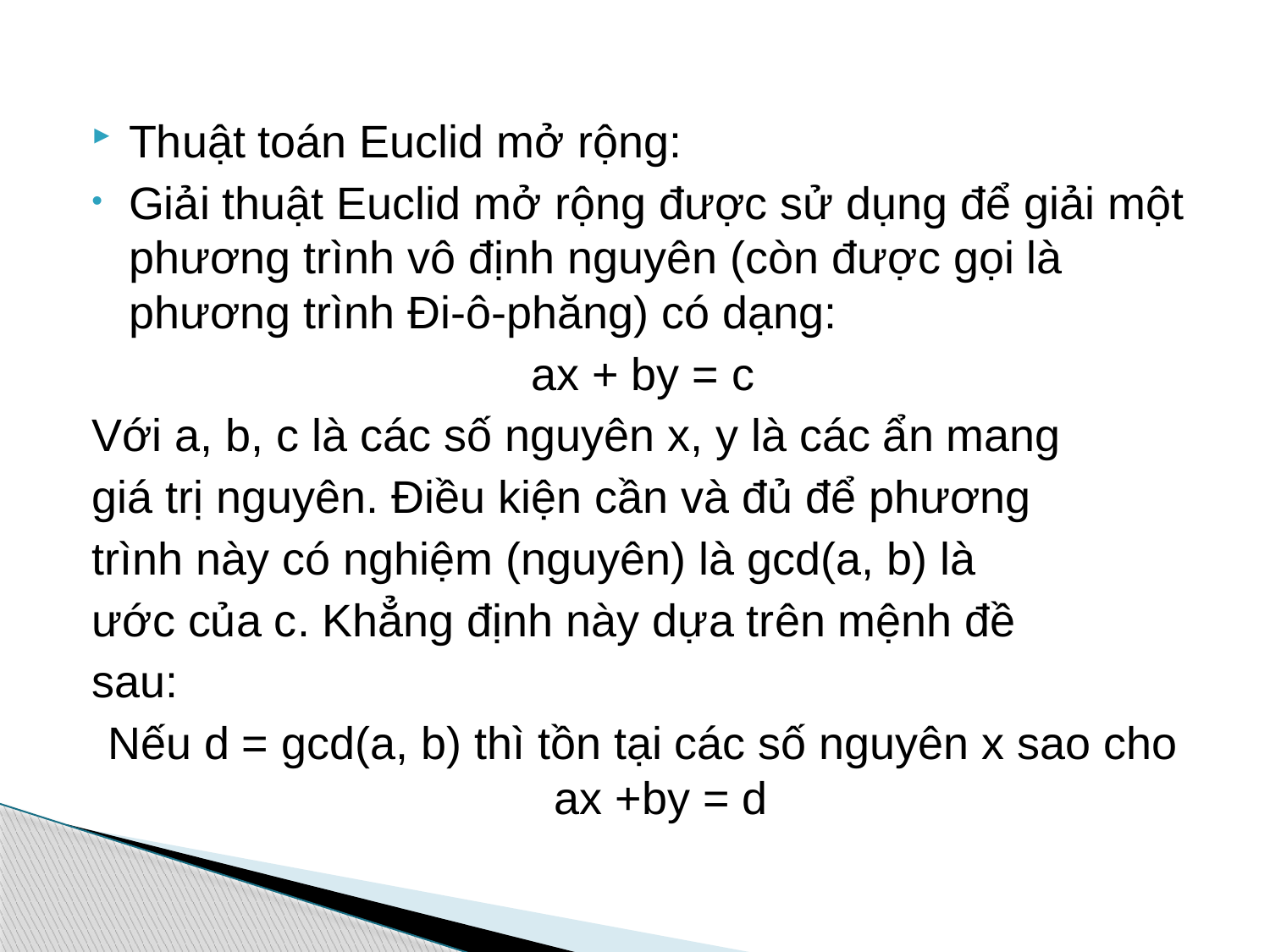

Thuật toán Euclid mở rộng:
Giải thuật Euclid mở rộng được sử dụng để giải một phương trình vô định nguyên (còn được gọi là phương trình Đi-ô-phăng) có dạng:
ax + by = c
Với a, b, c là các số nguyên x, y là các ẩn mang
giá trị nguyên. Điều kiện cần và đủ để phương
trình này có nghiệm (nguyên) là gcd(a, b) là
ước của c. Khẳng định này dựa trên mệnh đề
sau:
Nếu d = gcd(a, b) thì tồn tại các số nguyên x sao cho ax +by = d